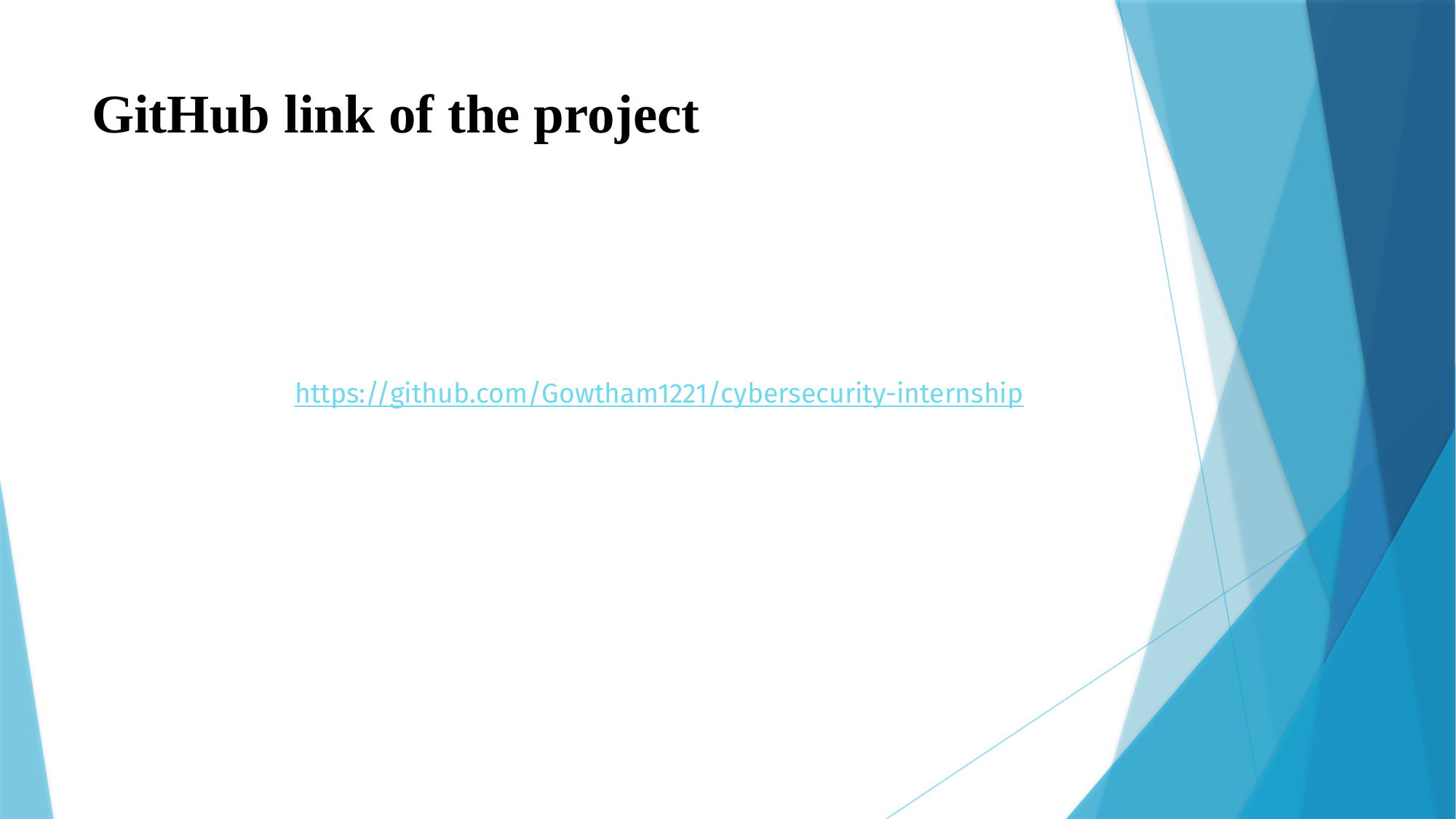

# GitHub link of the project
https://github.com/Gowtham1221/cybersecurity-internship